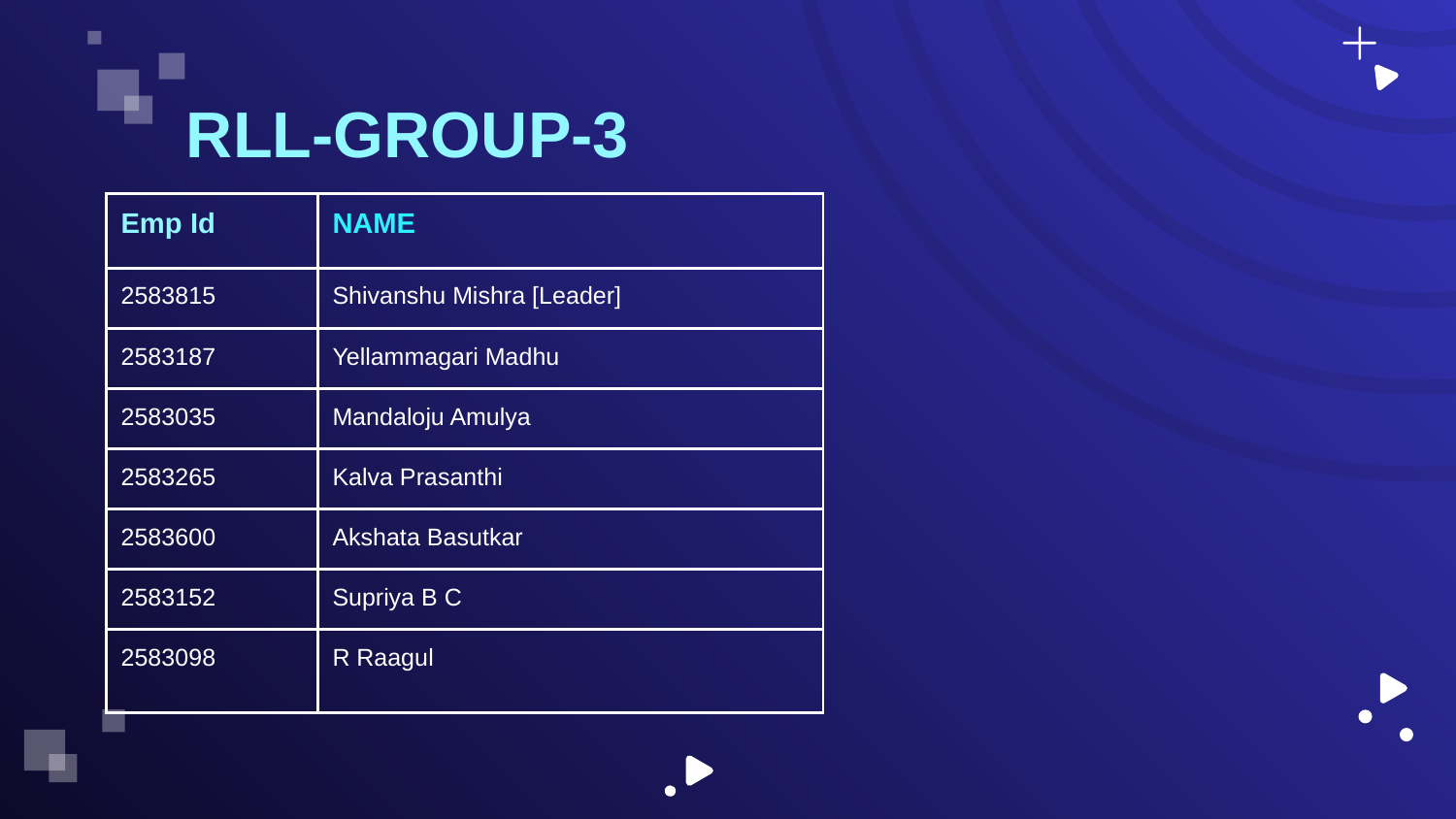

# RLL-GROUP-3
| Emp Id | NAME |
| --- | --- |
| 2583815 | Shivanshu Mishra [Leader] |
| 2583187 | Yellammagari Madhu |
| 2583035 | Mandaloju Amulya |
| 2583265 | Kalva Prasanthi |
| 2583600 | Akshata Basutkar |
| 2583152 | Supriya B C |
| 2583098 | R Raagul |